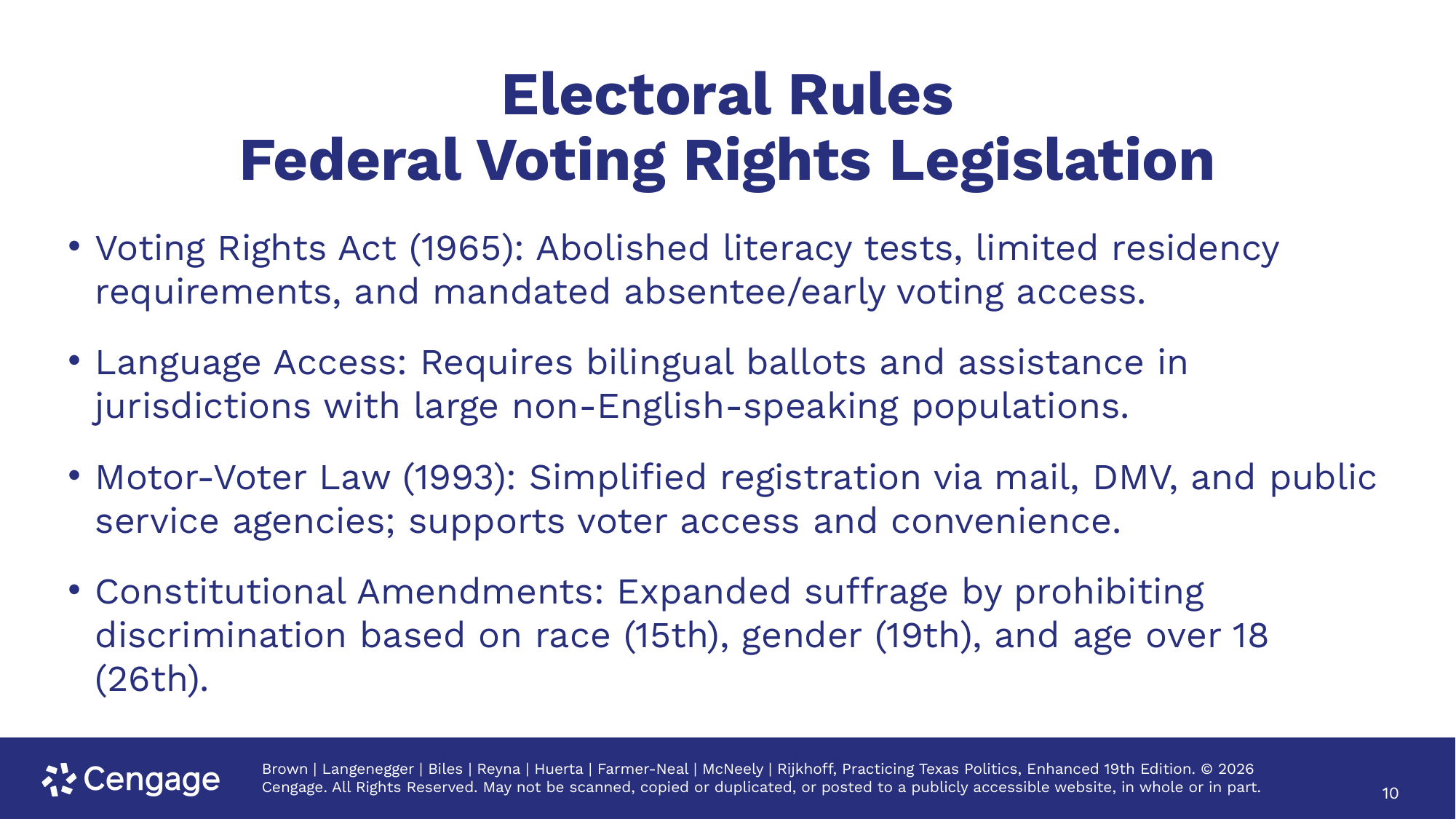

# Electoral Rules Federal Voting Rights Legislation
Voting Rights Act (1965): Abolished literacy tests, limited residency requirements, and mandated absentee/early voting access.
Language Access: Requires bilingual ballots and assistance in jurisdictions with large non-English-speaking populations.
Motor-Voter Law (1993): Simplified registration via mail, DMV, and public service agencies; supports voter access and convenience.
Constitutional Amendments: Expanded suffrage by prohibiting discrimination based on race (15th), gender (19th), and age over 18 (26th).